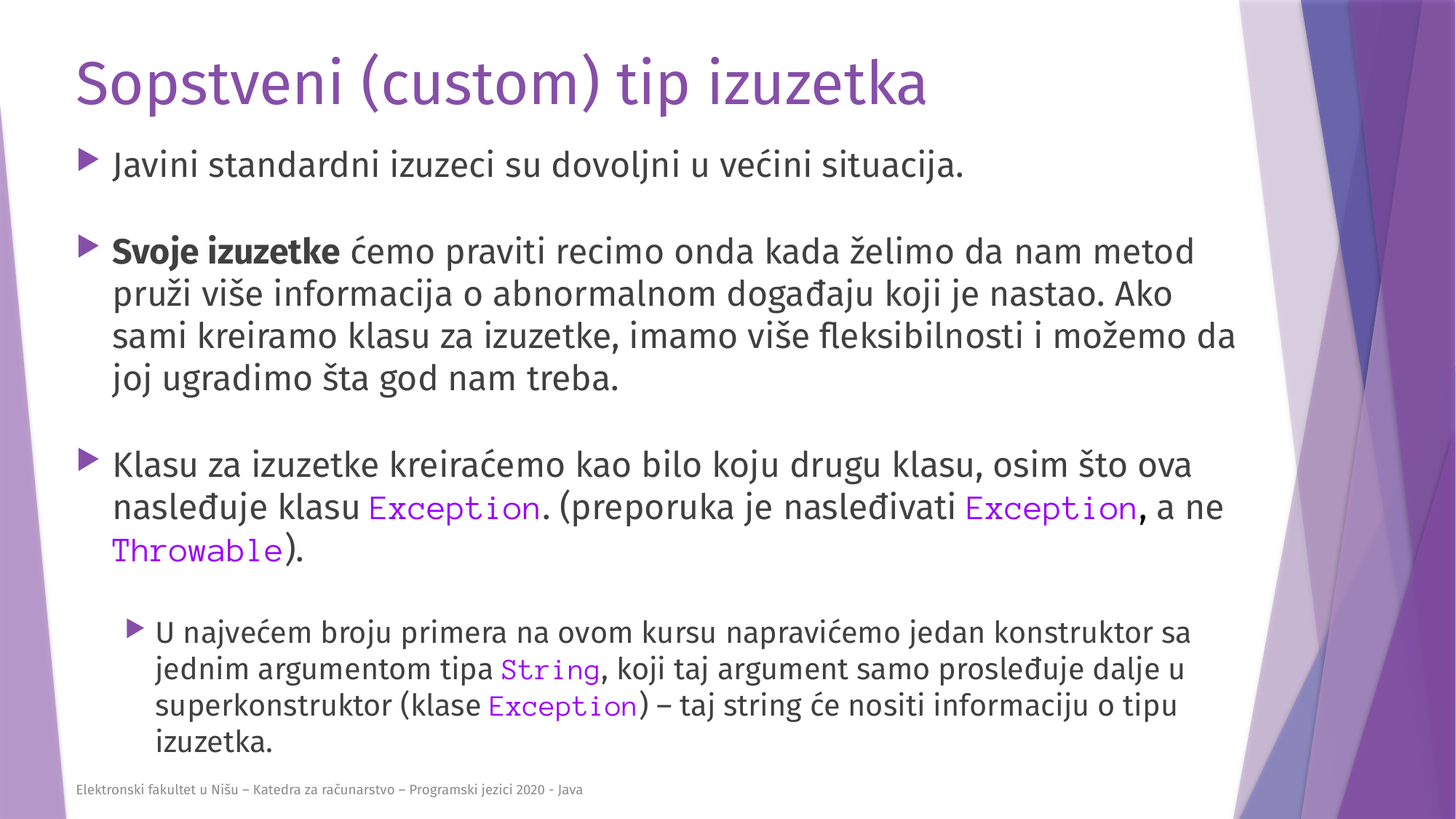

# Sopstveni (custom) tip izuzetka
Javini standardni izuzeci su dovoljni u većini situacija.

Svoje izuzetke ćemo praviti recimo onda kada želimo da nam metod pruži više informacija o abnormalnom događaju koji je nastao. Ako sami kreiramo klasu za izuzetke, imamo više fleksibilnosti i možemo da joj ugradimo šta god nam treba.

Klasu za izuzetke kreiraćemo kao bilo koju drugu klasu, osim što ova nasleđuje klasu Exception. (preporuka je nasleđivati Exception, a ne Throwable).

U najvećem broju primera na ovom kursu napravićemo jedan konstruktor sa jednim argumentom tipa String, koji taj argument samo prosleđuje dalje u superkonstruktor (klase Exception) – taj string će nositi informaciju o tipu izuzetka.
Elektronski fakultet u Nišu – Katedra za računarstvo – Programski jezici 2020 - Java